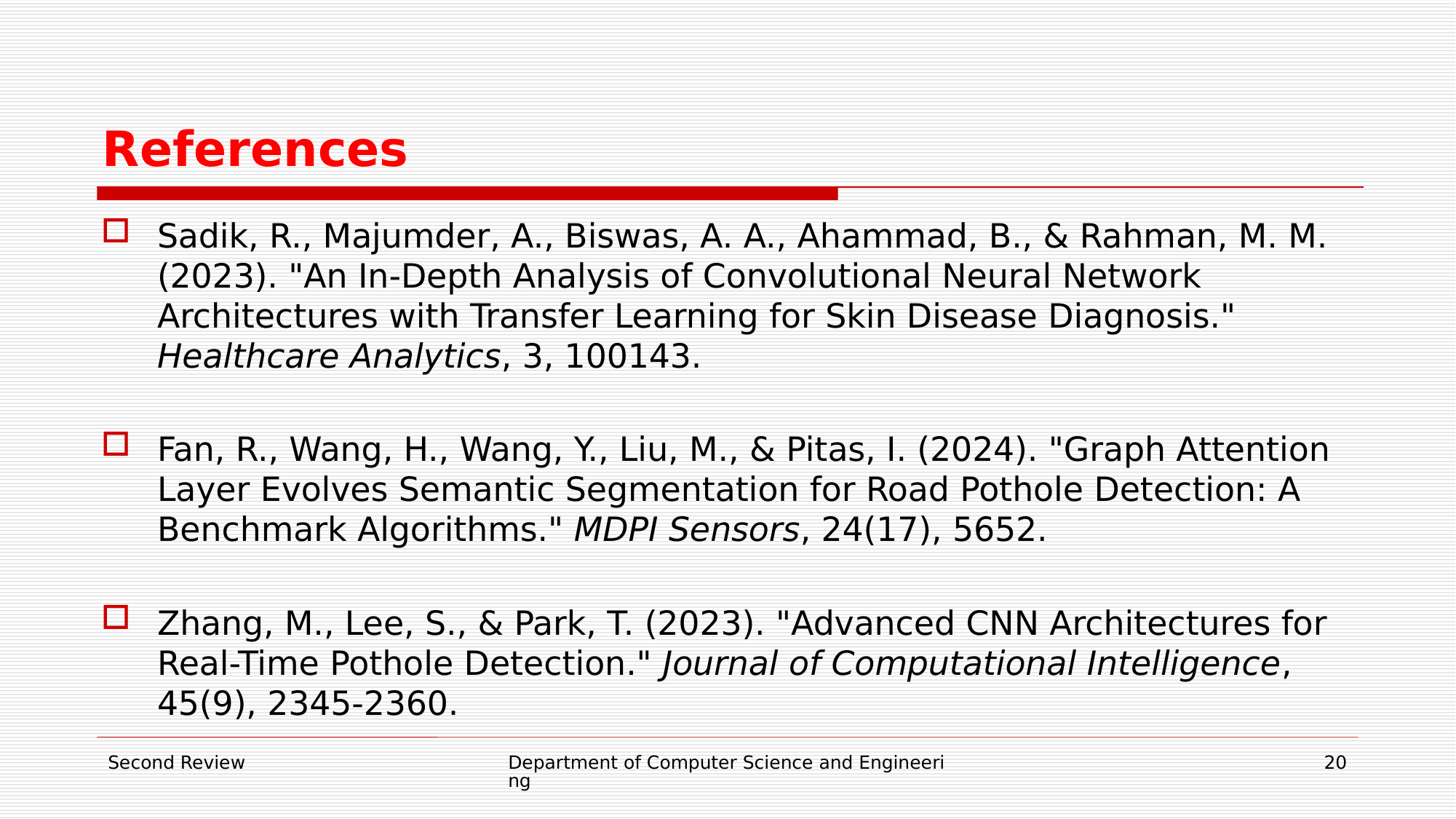

# References
Sadik, R., Majumder, A., Biswas, A. A., Ahammad, B., & Rahman, M. M. (2023). "An In-Depth Analysis of Convolutional Neural Network Architectures with Transfer Learning for Skin Disease Diagnosis." Healthcare Analytics, 3, 100143.

Fan, R., Wang, H., Wang, Y., Liu, M., & Pitas, I. (2024). "Graph Attention Layer Evolves Semantic Segmentation for Road Pothole Detection: A Benchmark Algorithms." MDPI Sensors, 24(17), 5652.

Zhang, M., Lee, S., & Park, T. (2023). "Advanced CNN Architectures for Real-Time Pothole Detection." Journal of Computational Intelligence, 45(9), 2345-2360.
Second Review
Department of Computer Science and Engineering
20